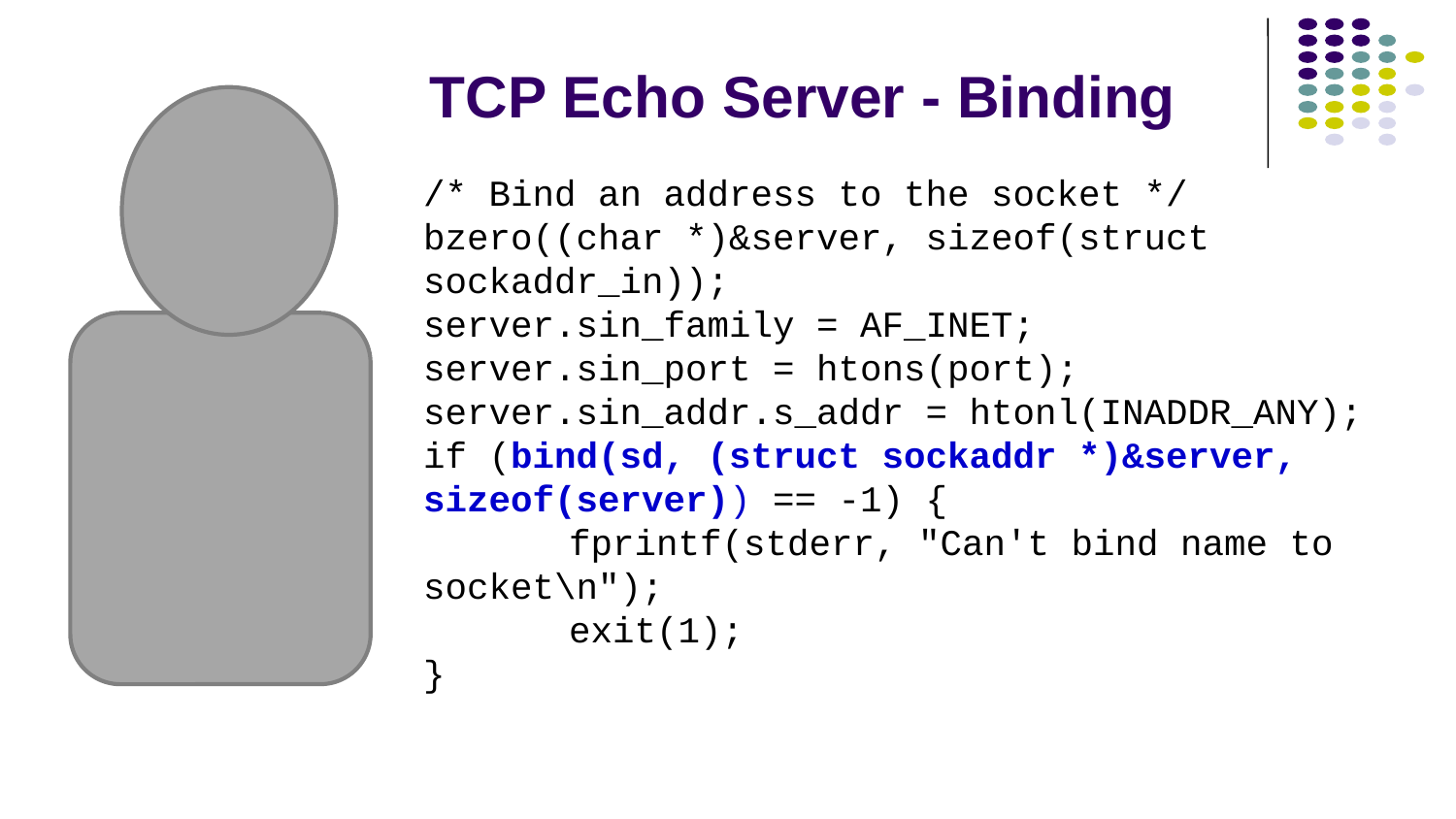

# TCP Echo Server - Binding

	/* Bind an address to the socket */
	bzero((char *)&server, sizeof(struct sockaddr_in));
	server.sin_family = AF_INET;
	server.sin_port = htons(port);
	server.sin_addr.s_addr = htonl(INADDR_ANY);
	if (bind(sd, (struct sockaddr *)&server,
	sizeof(server)) == -1) {
		fprintf(stderr, "Can't bind name to socket\n");
		exit(1);
	}